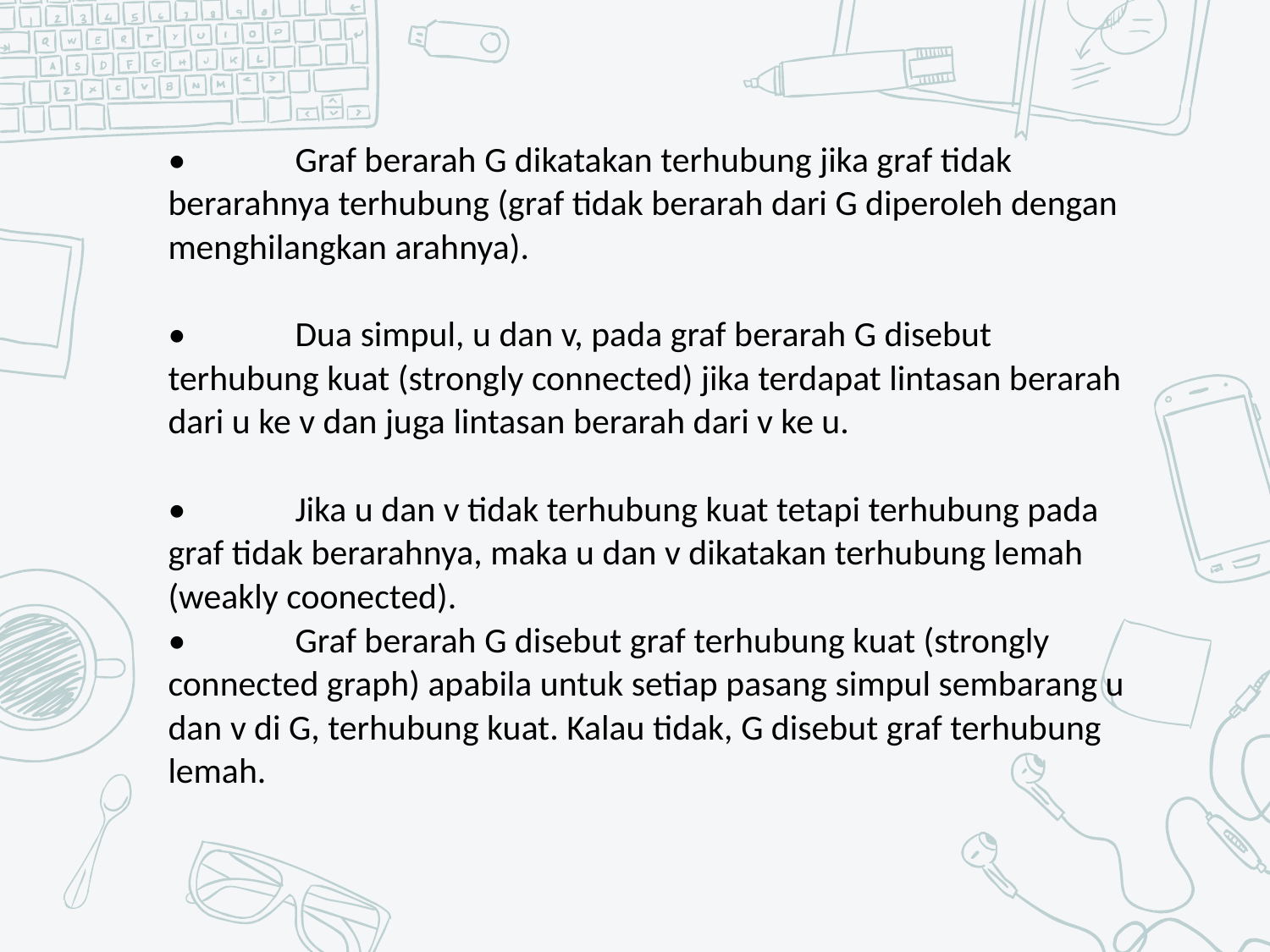

•	Graf berarah G dikatakan terhubung jika graf tidak berarahnya terhubung (graf tidak berarah dari G diperoleh dengan menghilangkan arahnya).

•	Dua simpul, u dan v, pada graf berarah G disebut terhubung kuat (strongly connected) jika terdapat lintasan berarah dari u ke v dan juga lintasan berarah dari v ke u.

•	Jika u dan v tidak terhubung kuat tetapi terhubung pada graf tidak berarahnya, maka u dan v dikatakan terhubung lemah (weakly coonected).
•	Graf berarah G disebut graf terhubung kuat (strongly connected graph) apabila untuk setiap pasang simpul sembarang u dan v di G, terhubung kuat. Kalau tidak, G disebut graf terhubung lemah.